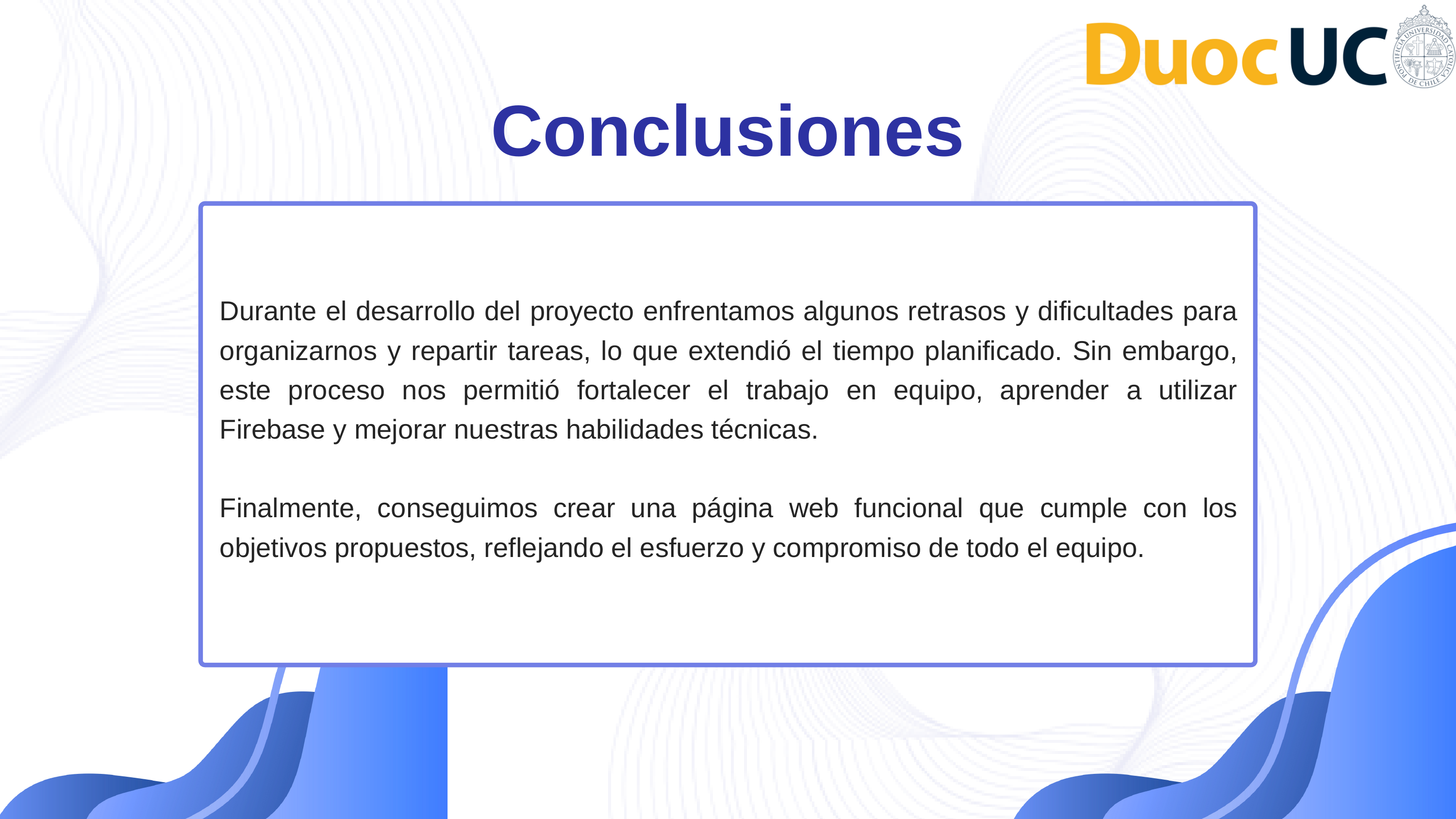

Conclusiones

Durante el desarrollo del proyecto enfrentamos algunos retrasos y dificultades para organizarnos y repartir tareas, lo que extendió el tiempo planificado. Sin embargo, este proceso nos permitió fortalecer el trabajo en equipo, aprender a utilizar Firebase y mejorar nuestras habilidades técnicas.

Finalmente, conseguimos crear una página web funcional que cumple con los objetivos propuestos, reflejando el esfuerzo y compromiso de todo el equipo.